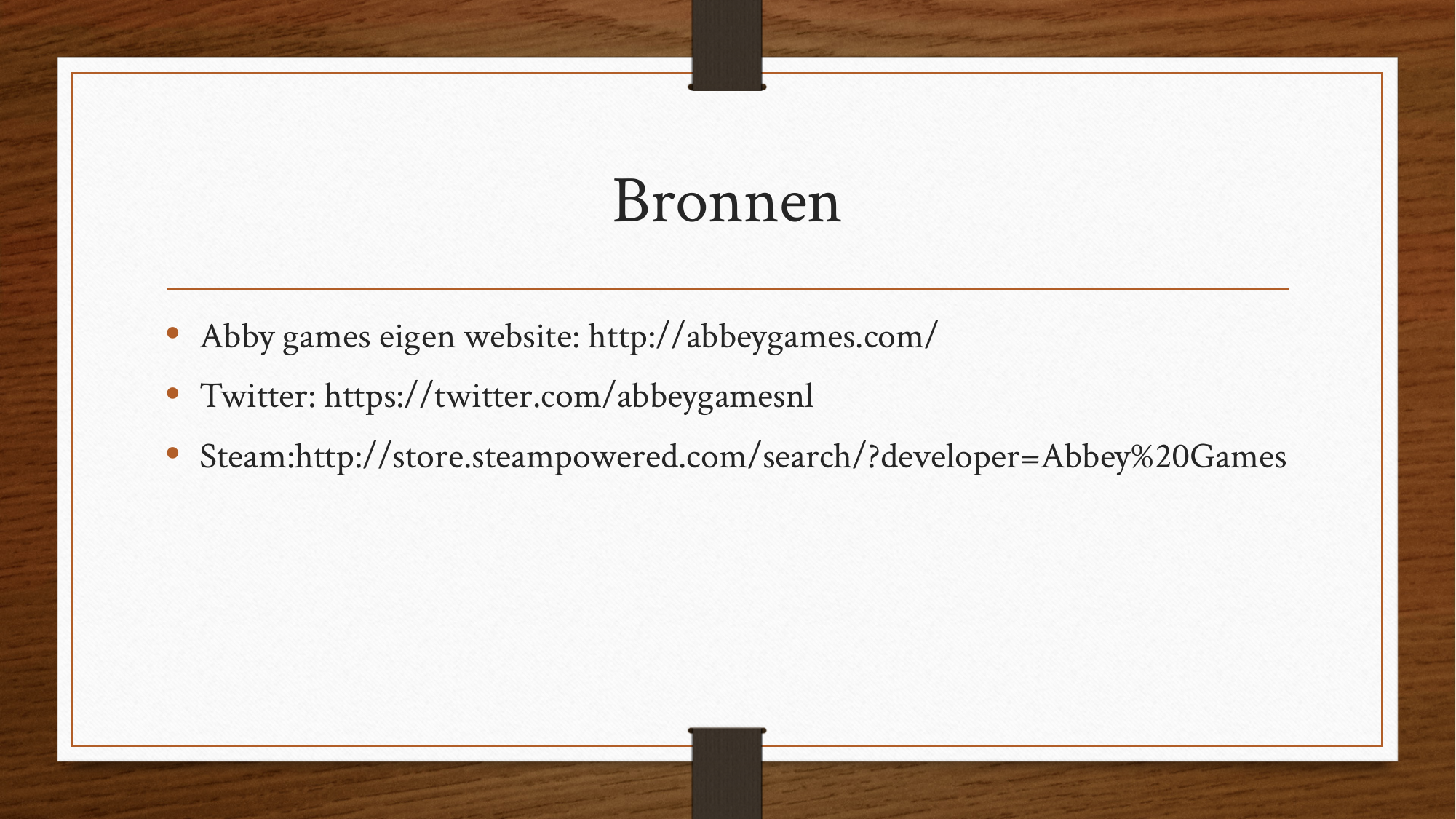

# Bronnen
Abby games eigen website: http://abbeygames.com/
Twitter: https://twitter.com/abbeygamesnl
Steam:http://store.steampowered.com/search/?developer=Abbey%20Games